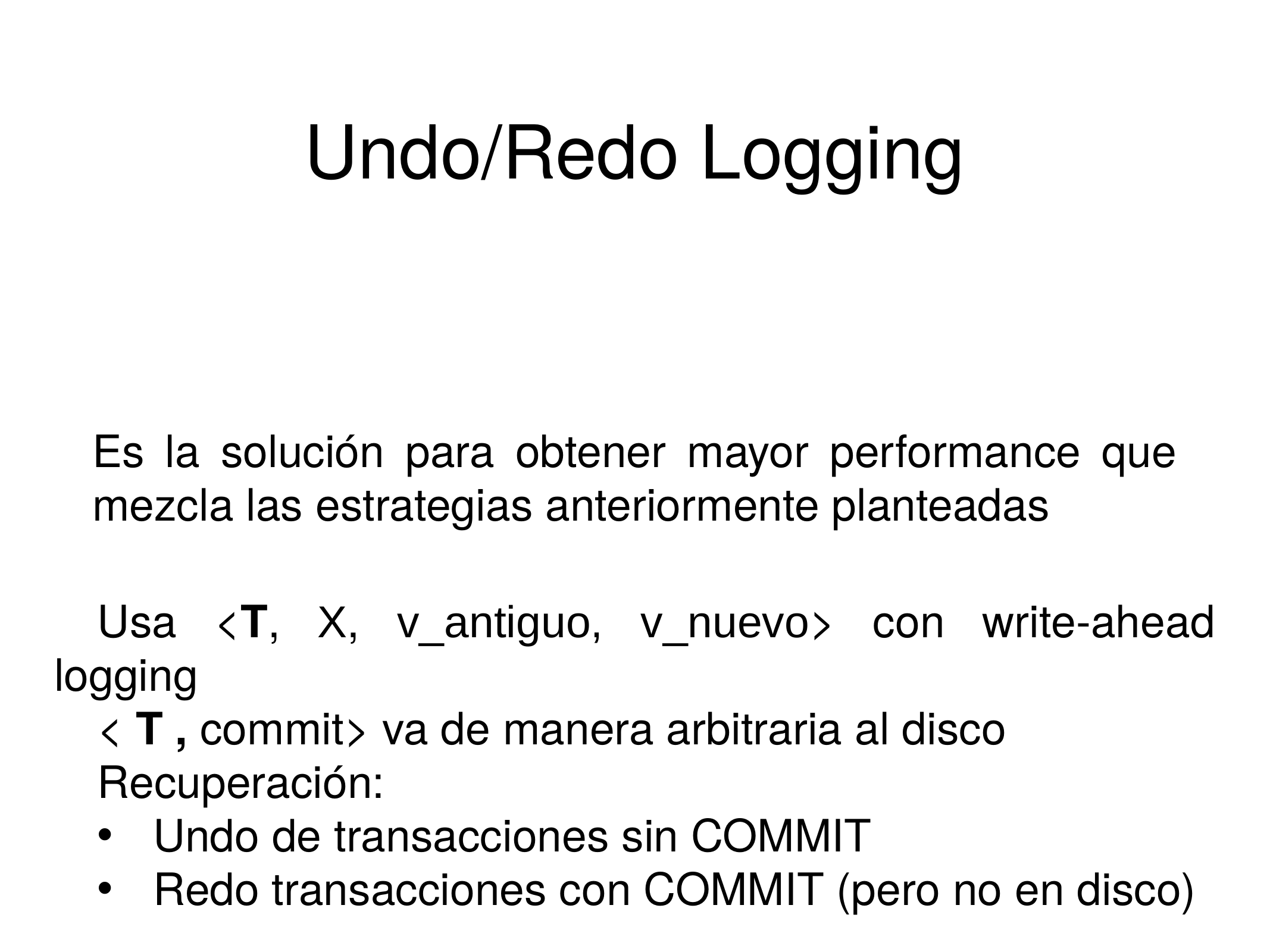

Undo/Redo Logging
Es la solución para obtener mayor performance que mezcla las estrategias anteriormente planteadas
Usa <T, X, v_antiguo, v_nuevo> con write-ahead logging
< T , commit> va de manera arbitraria al disco
Recuperación:
Undo de transacciones sin COMMIT
Redo transacciones con COMMIT (pero no en disco)